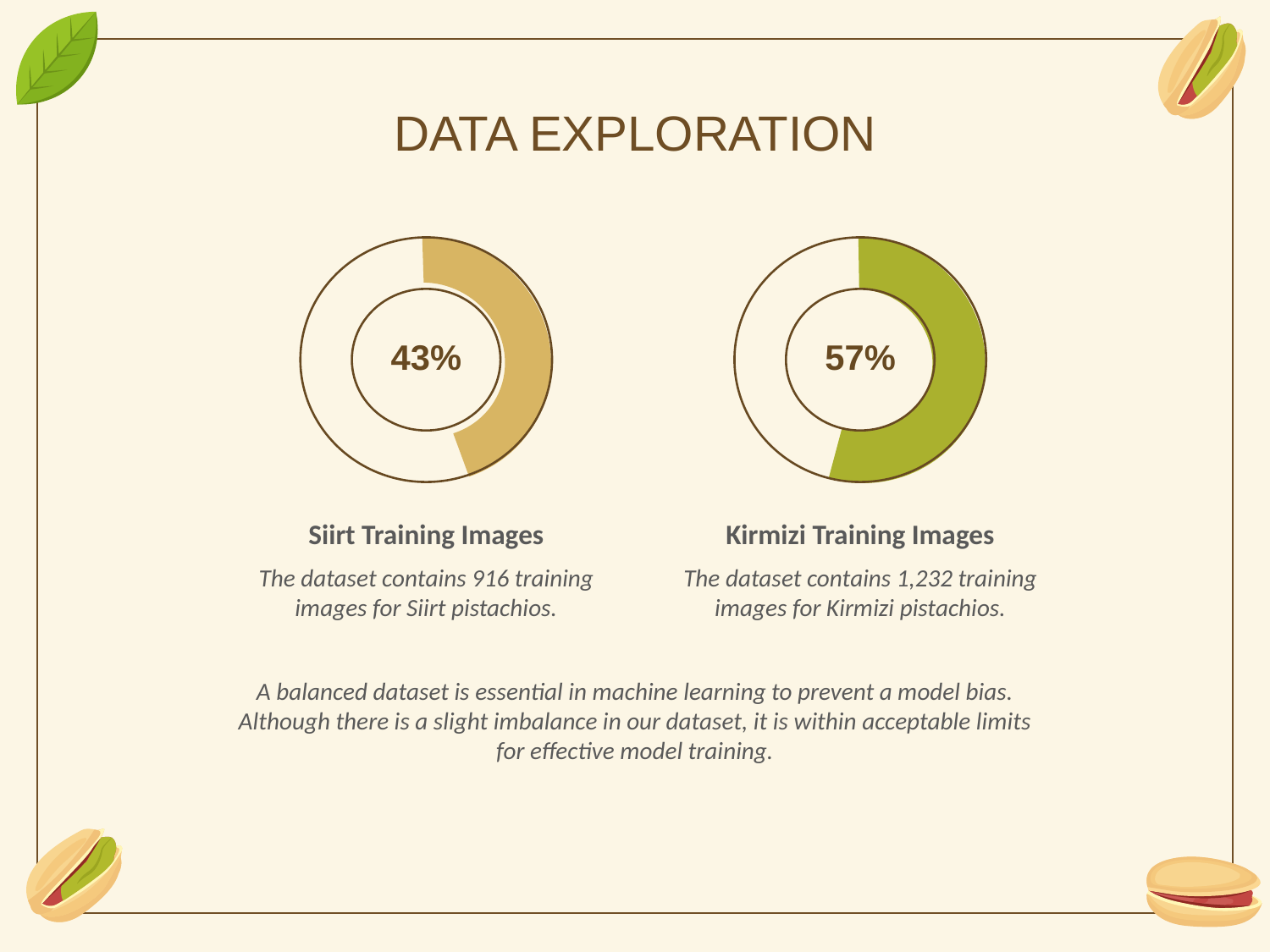

DATA EXPLORATION

43%
Siirt Training Images
The dataset contains 916 training images for Siirt pistachios.

57%
Kirmizi Training Images
The dataset contains 1,232 training images for Kirmizi pistachios.
A balanced dataset is essential in machine learning to prevent a model bias. Although there is a slight imbalance in our dataset, it is within acceptable limits for effective model training.